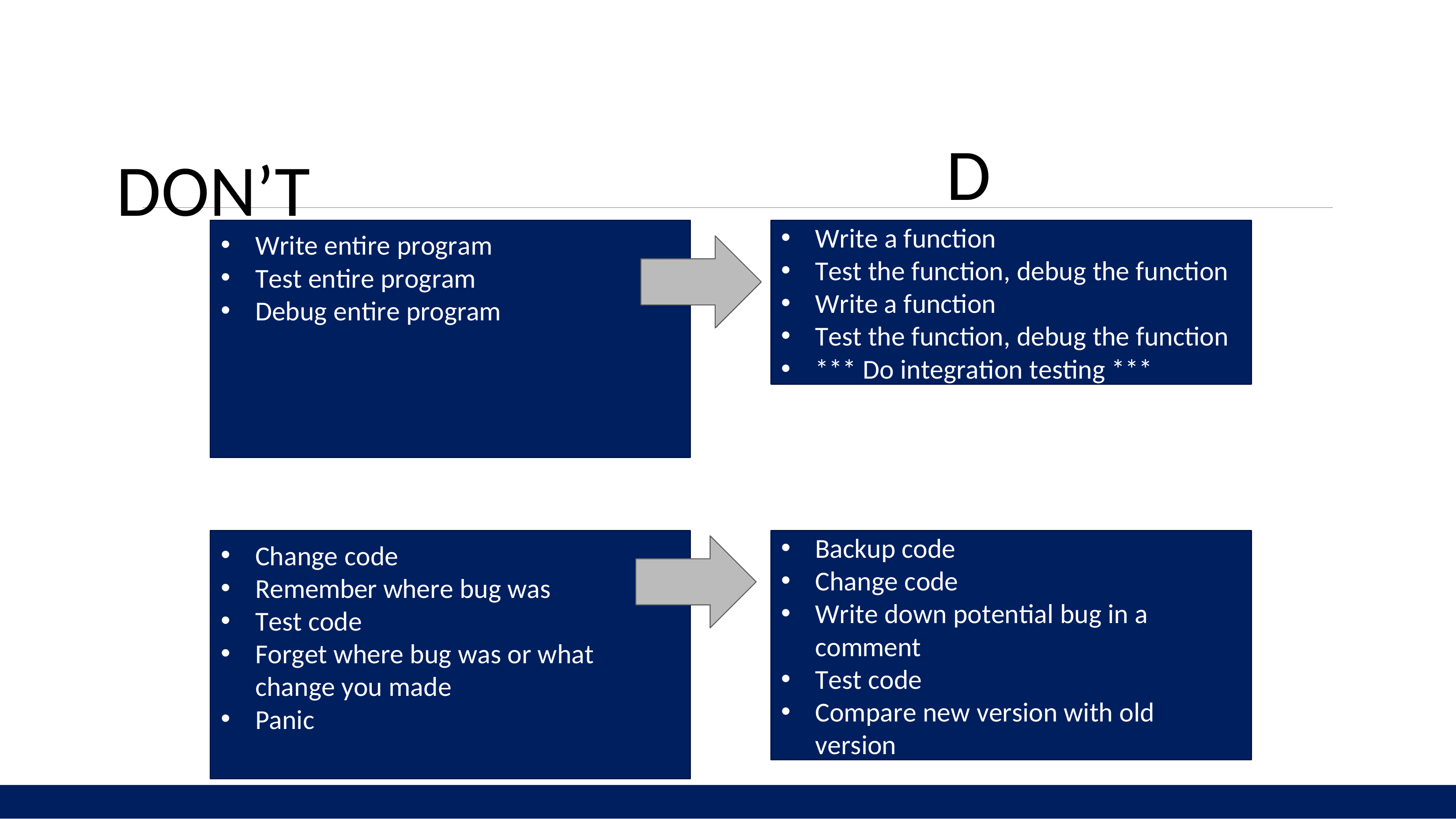

# DON’T
DO

Write a function
Test the function, debug the function
Write a function
Test the function, debug the function
*** Do integration testing ***
Write entire program
Test entire program
Debug entire program

Backup code
Change code
Write down potential bug in a comment
Test code
Compare new version with old version

Change code
Remember where bug was
Test code
Forget where bug was or what change you made
Panic
20